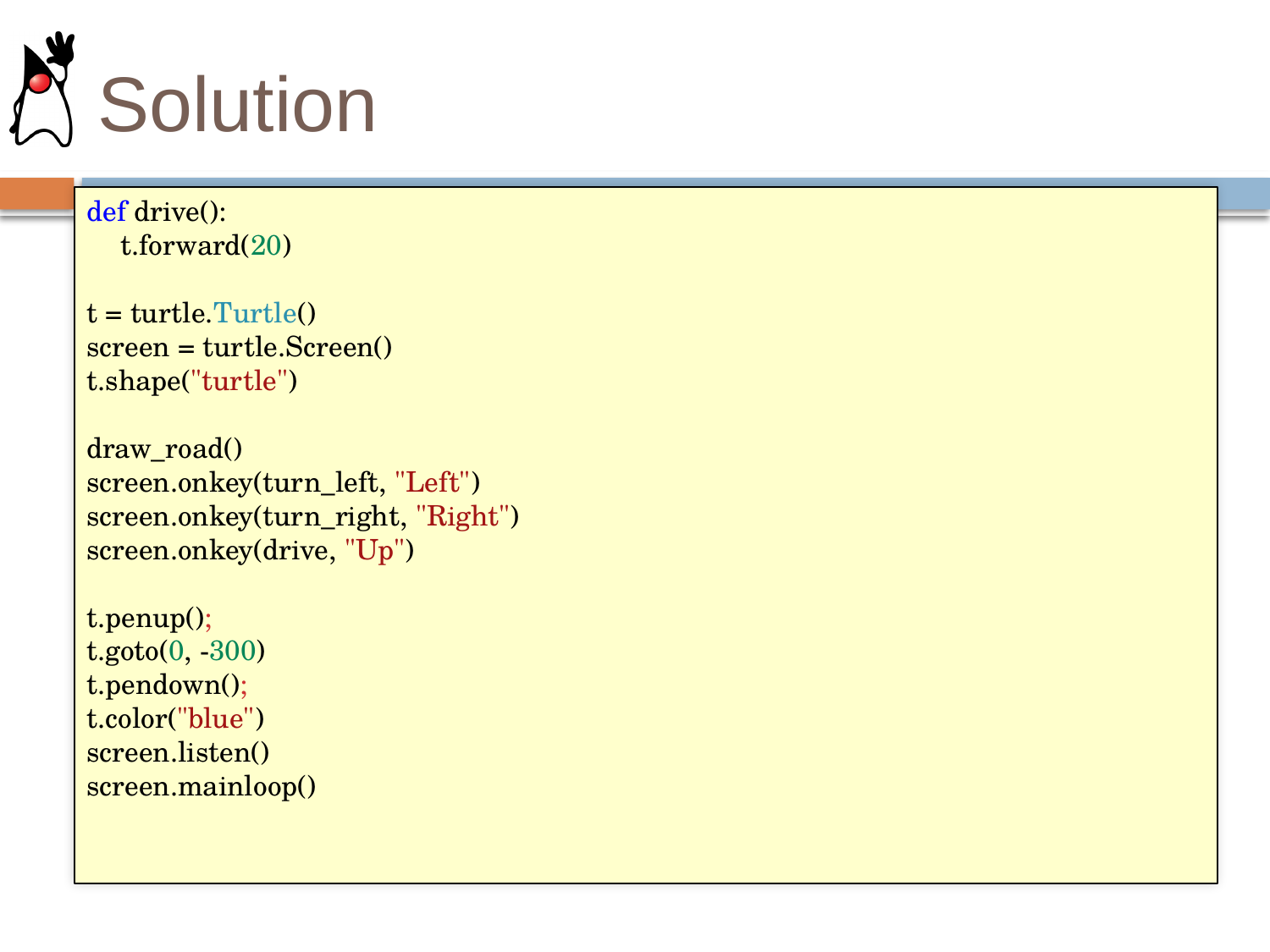

# Solution
def drive():
    t.forward(20)
t = turtle.Turtle()
screen = turtle.Screen()
t.shape("turtle")
draw_road()
screen.onkey(turn_left, "Left")
screen.onkey(turn_right, "Right")
screen.onkey(drive, "Up")
t.penup();
t.goto(0, -300)
t.pendown();
t.color("blue")
screen.listen()
screen.mainloop()